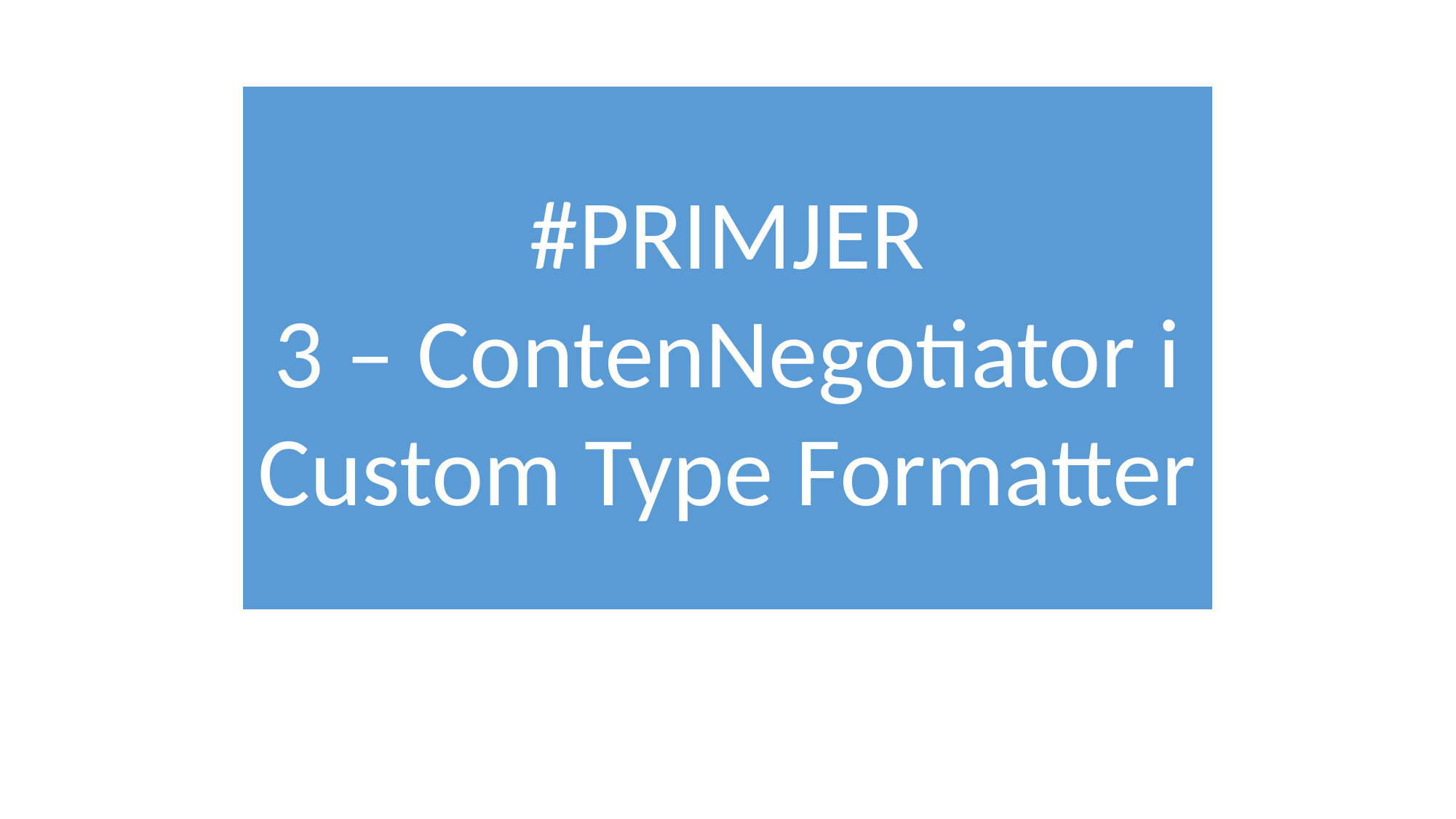

#PRIMJER
3 – ContenNegotiator i Custom Type Formatter